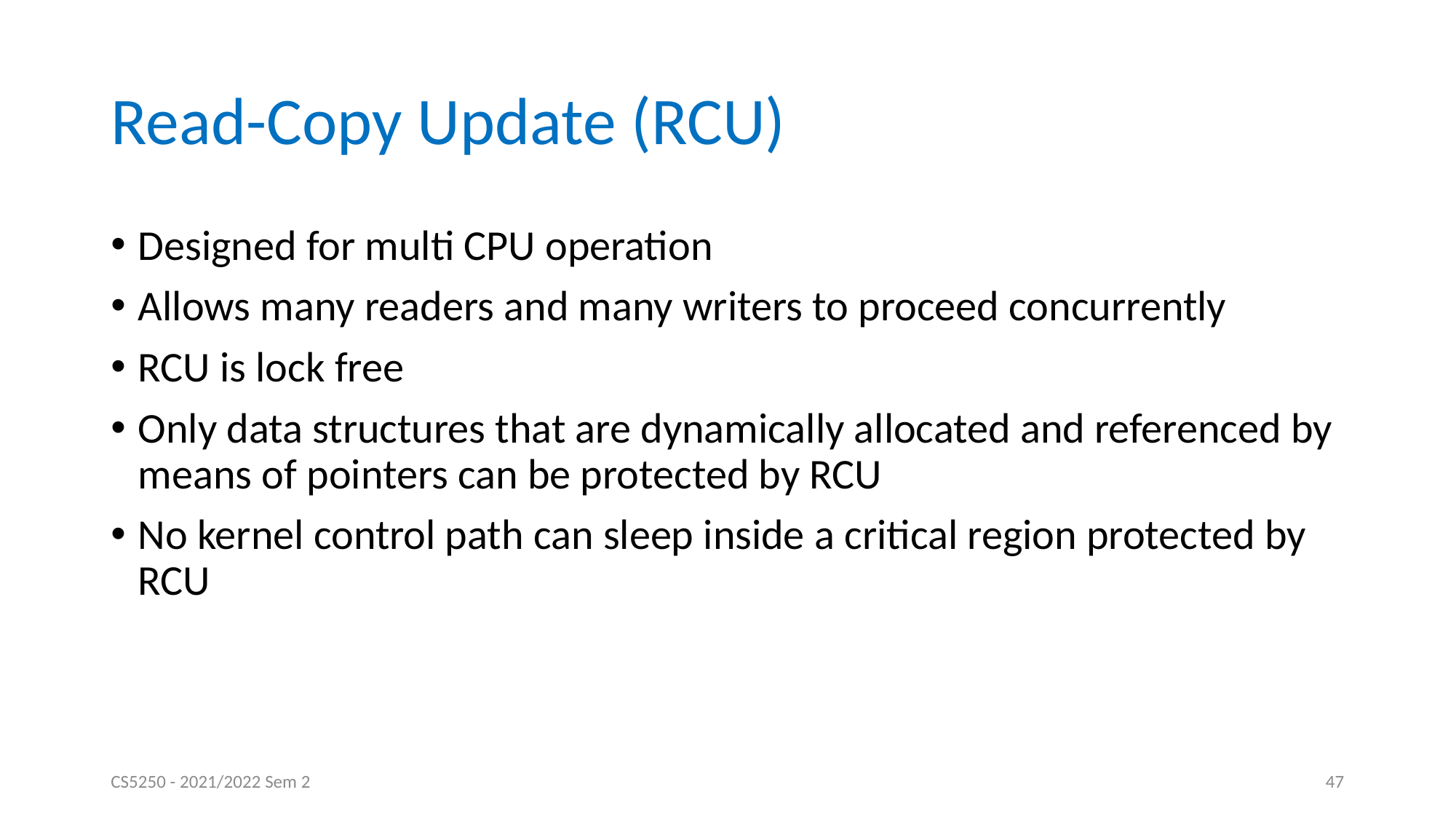

# Read-Copy Update (RCU)
Designed for multi CPU operation
Allows many readers and many writers to proceed concurrently
RCU is lock free
Only data structures that are dynamically allocated and referenced by means of pointers can be protected by RCU
No kernel control path can sleep inside a critical region protected by RCU

CS5250 - 2021/2022 Sem 2
47